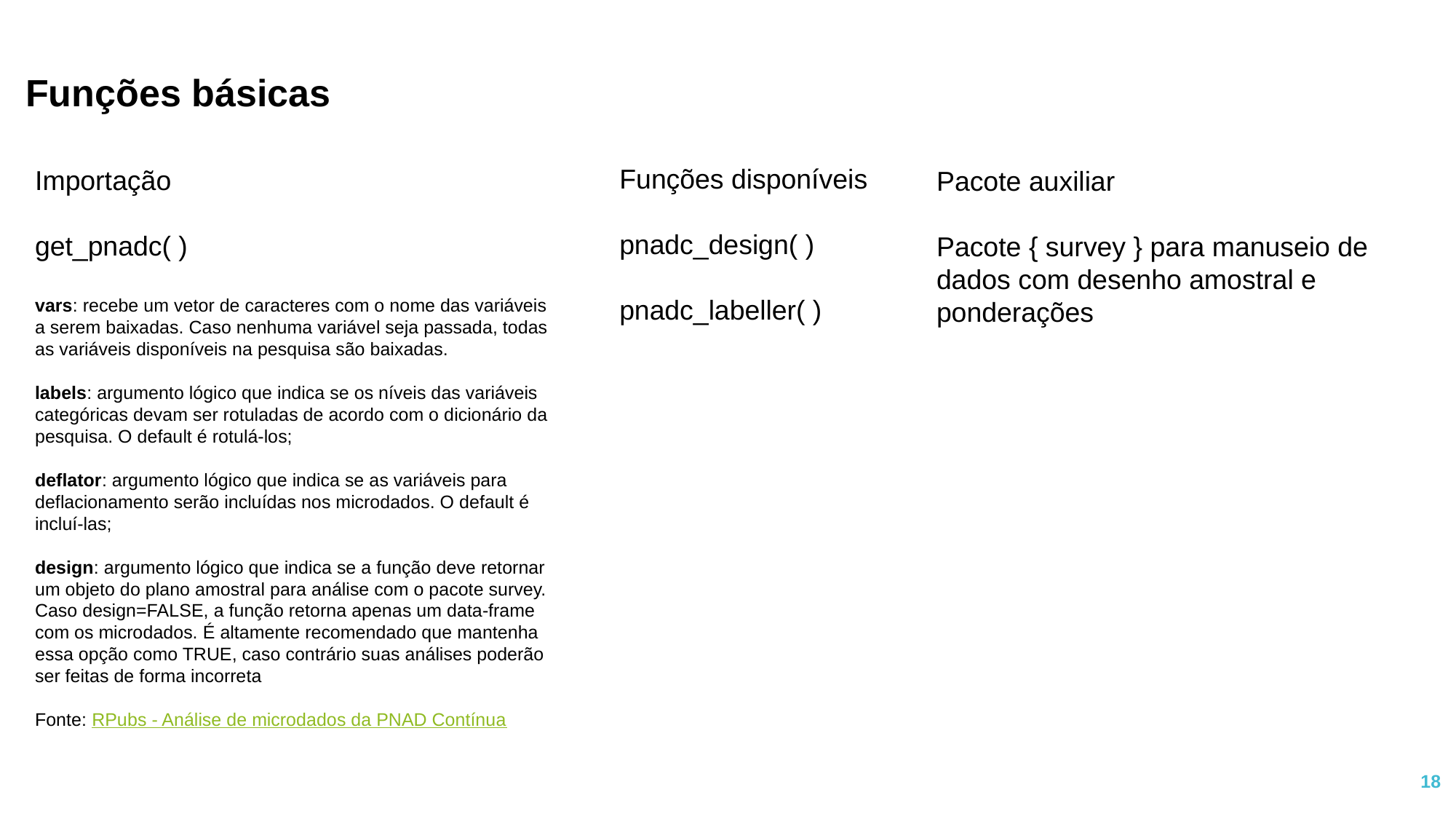

Funções básicas
Funções disponíveis

pnadc_design( )

pnadc_labeller( )
Importação

get_pnadc( )

vars: recebe um vetor de caracteres com o nome das variáveis a serem baixadas. Caso nenhuma variável seja passada, todas as variáveis disponíveis na pesquisa são baixadas.

labels: argumento lógico que indica se os níveis das variáveis categóricas devam ser rotuladas de acordo com o dicionário da pesquisa. O default é rotulá-los;

deflator: argumento lógico que indica se as variáveis para deflacionamento serão incluídas nos microdados. O default é incluí-las;

design: argumento lógico que indica se a função deve retornar um objeto do plano amostral para análise com o pacote survey. Caso design=FALSE, a função retorna apenas um data-frame com os microdados. É altamente recomendado que mantenha essa opção como TRUE, caso contrário suas análises poderão ser feitas de forma incorreta

Fonte: RPubs - Análise de microdados da PNAD Contínua
Pacote auxiliar

Pacote { survey } para manuseio de dados com desenho amostral e ponderações
18